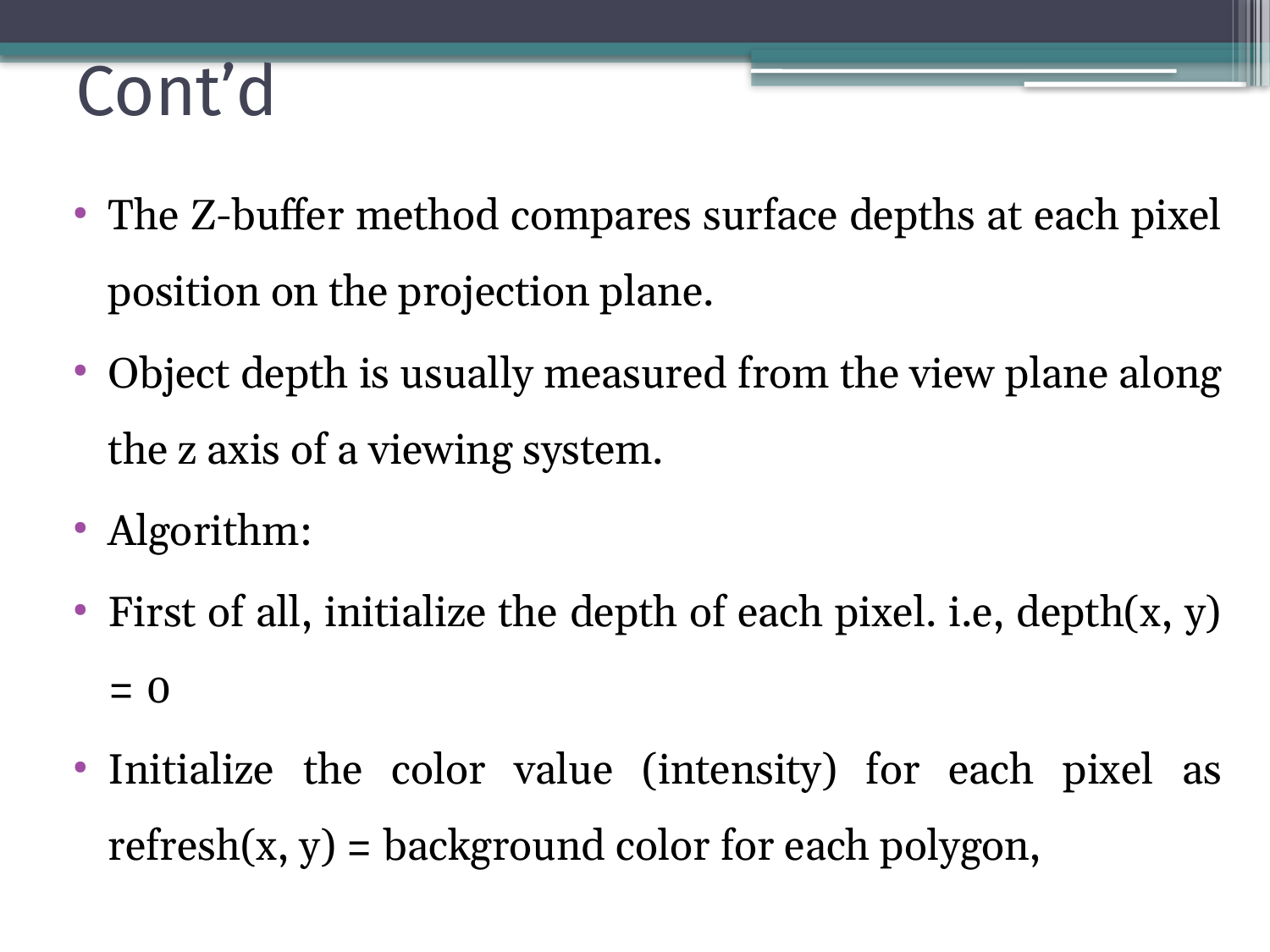

# Cont’d
The Z-buffer method compares surface depths at each pixel position on the projection plane.
Object depth is usually measured from the view plane along the z axis of a viewing system.
Algorithm:
First of all, initialize the depth of each pixel. i.e, depth(x, y) = 0
Initialize the color value (intensity) for each pixel as refresh(x, y) = background color for each polygon,